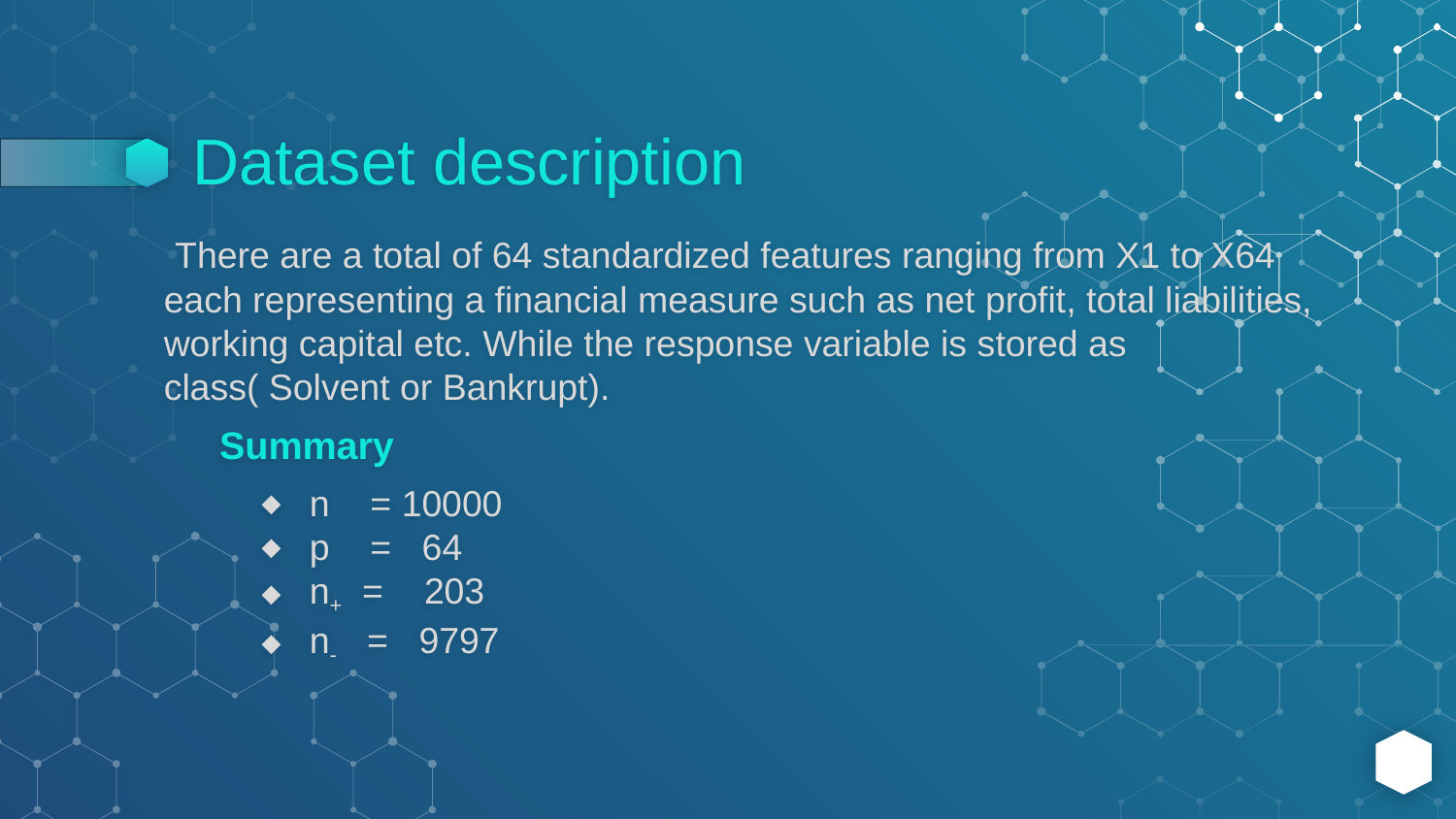

# Dataset description
 There are a total of 64 standardized features ranging from X1 to X64 each representing a financial measure such as net profit, total liabilities, working capital etc. While the response variable is stored as class( Solvent or Bankrupt).
     Summary
n    = 10000
p    =   64
n+  =    203
n-   =   9797

 Data source: https://www.kaggle.com/c/companies-bankruptcy-forecast/data?select=bankruptcy_Train.csv